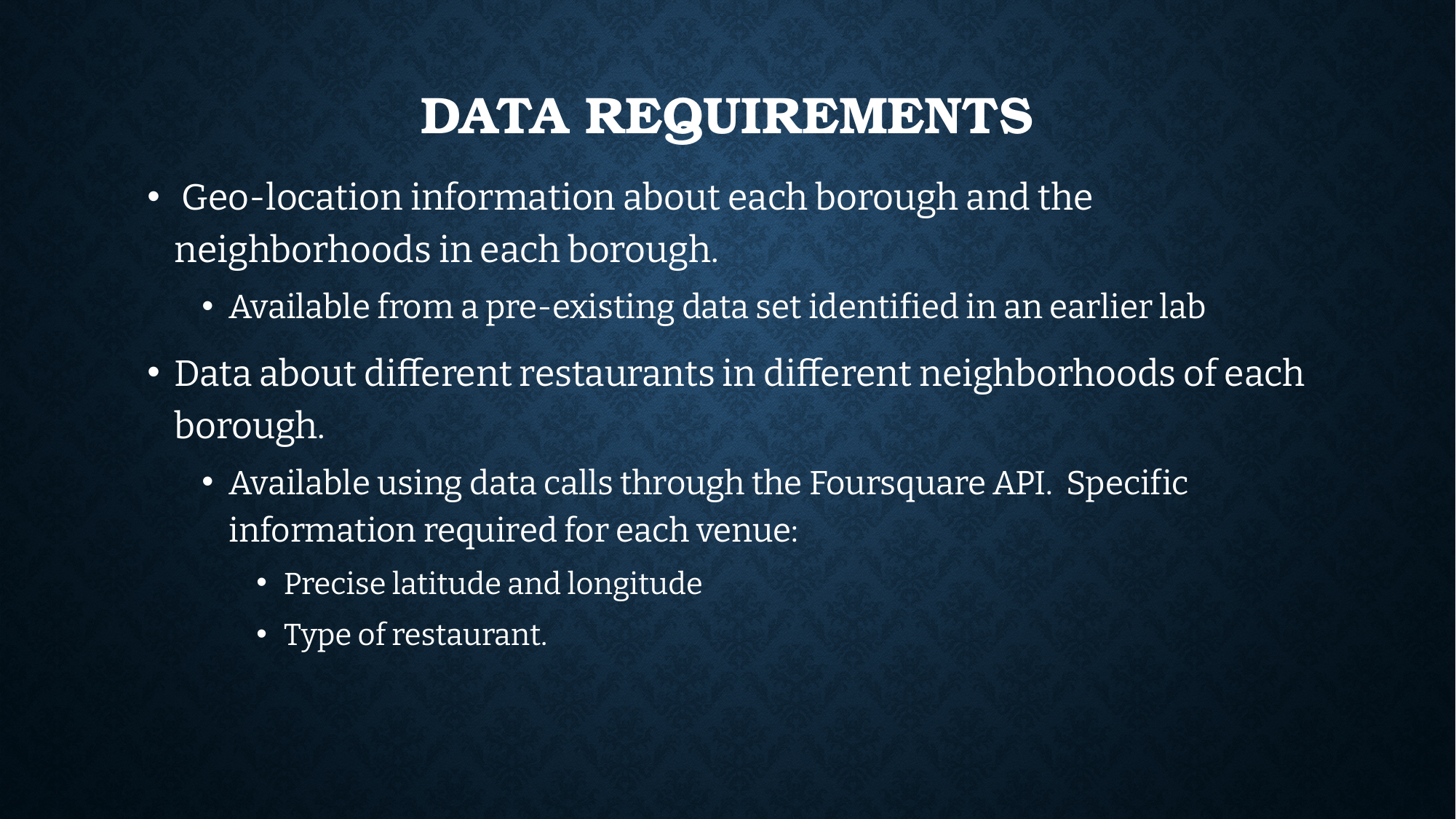

# Data Requirements
 Geo-location information about each borough and the neighborhoods in each borough.
Available from a pre-existing data set identified in an earlier lab
Data about different restaurants in different neighborhoods of each borough.
Available using data calls through the Foursquare API.  Specific information required for each venue:
Precise latitude and longitude
Type of restaurant.